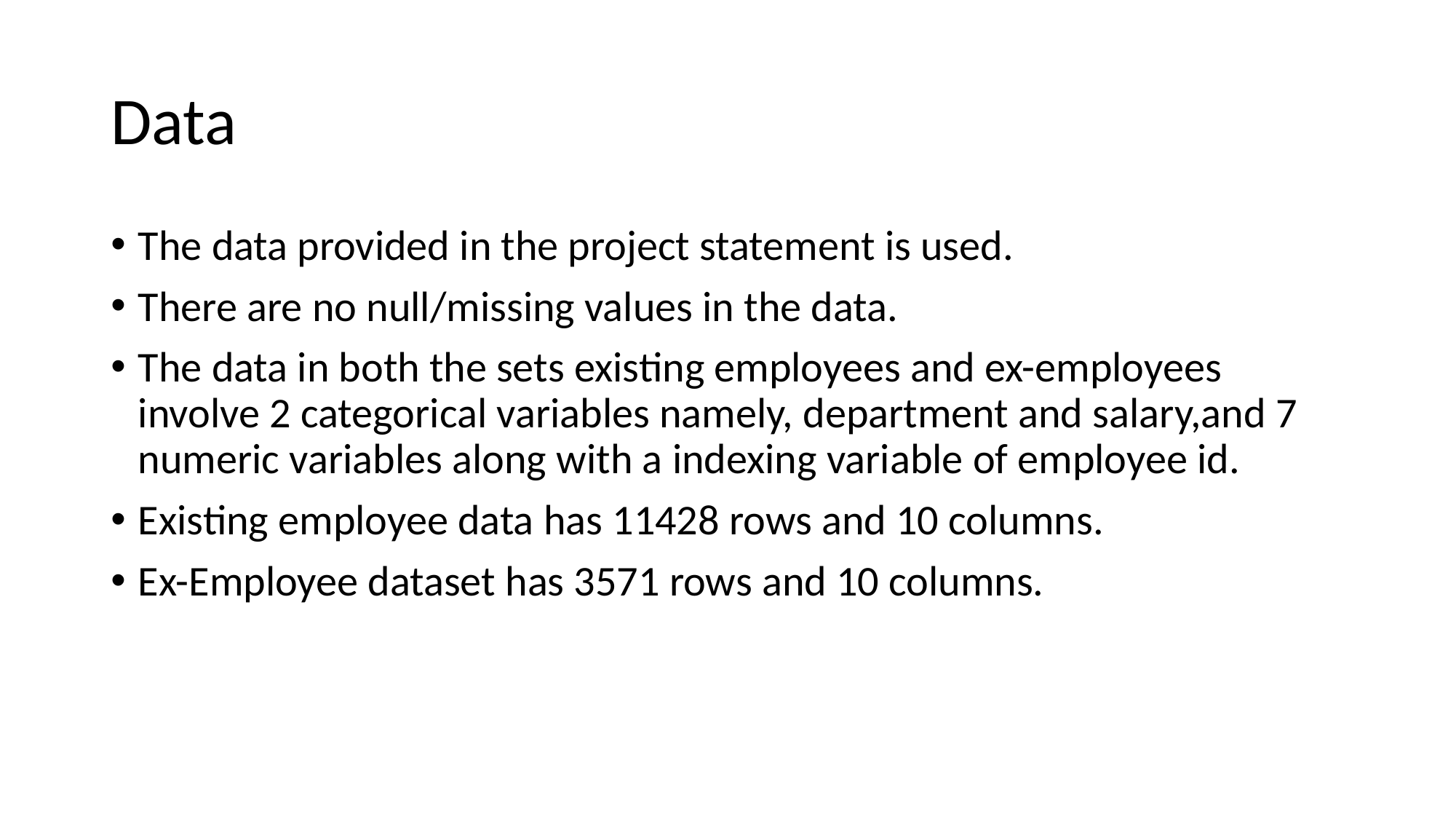

# Data
The data provided in the project statement is used.
There are no null/missing values in the data.
The data in both the sets existing employees and ex-employees involve 2 categorical variables namely, department and salary,and 7 numeric variables along with a indexing variable of employee id.
Existing employee data has 11428 rows and 10 columns.
Ex-Employee dataset has 3571 rows and 10 columns.